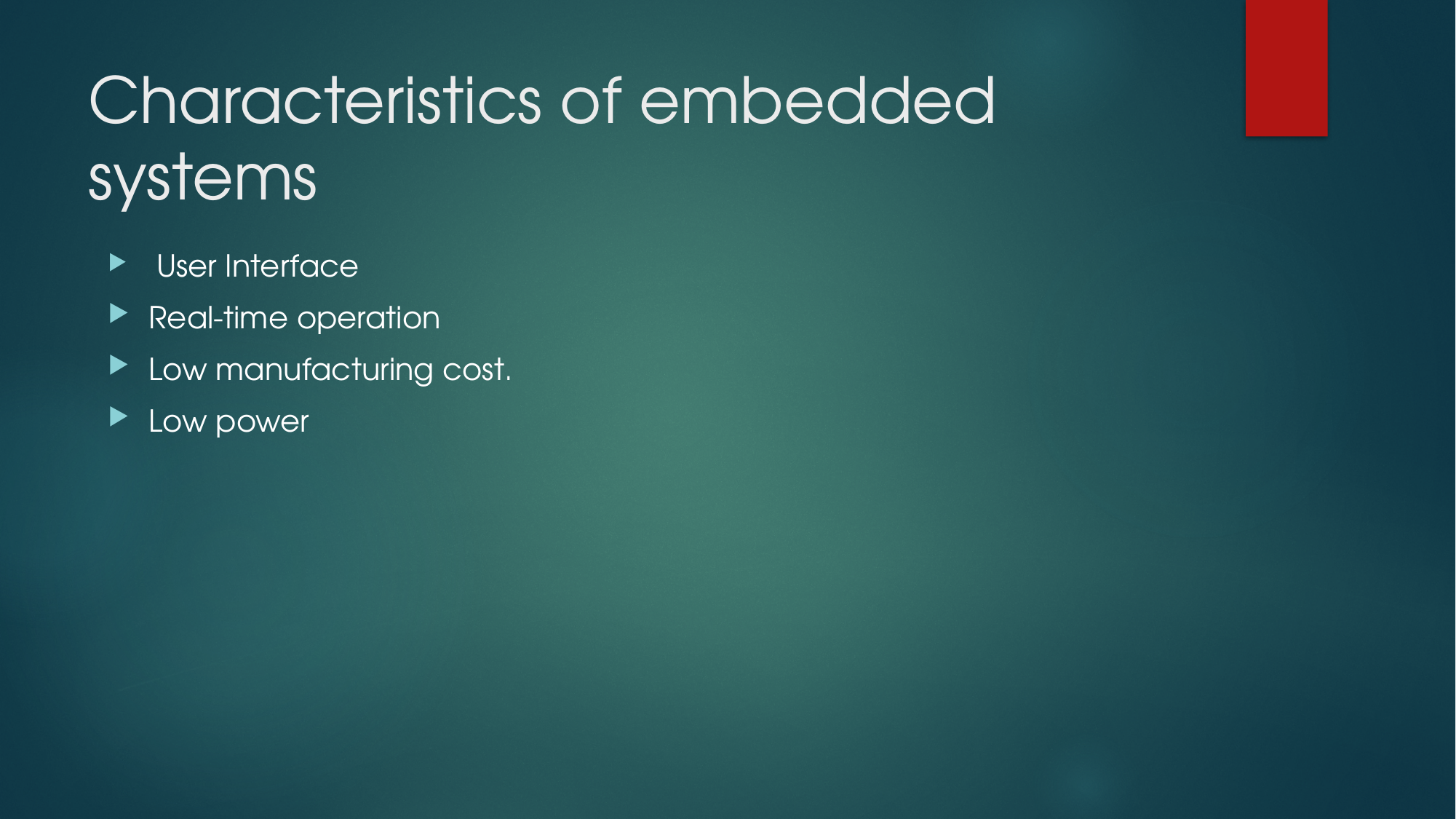

# Characteristics of embedded systems

 User Interface
Real-time operation
Low manufacturing cost.
Low power